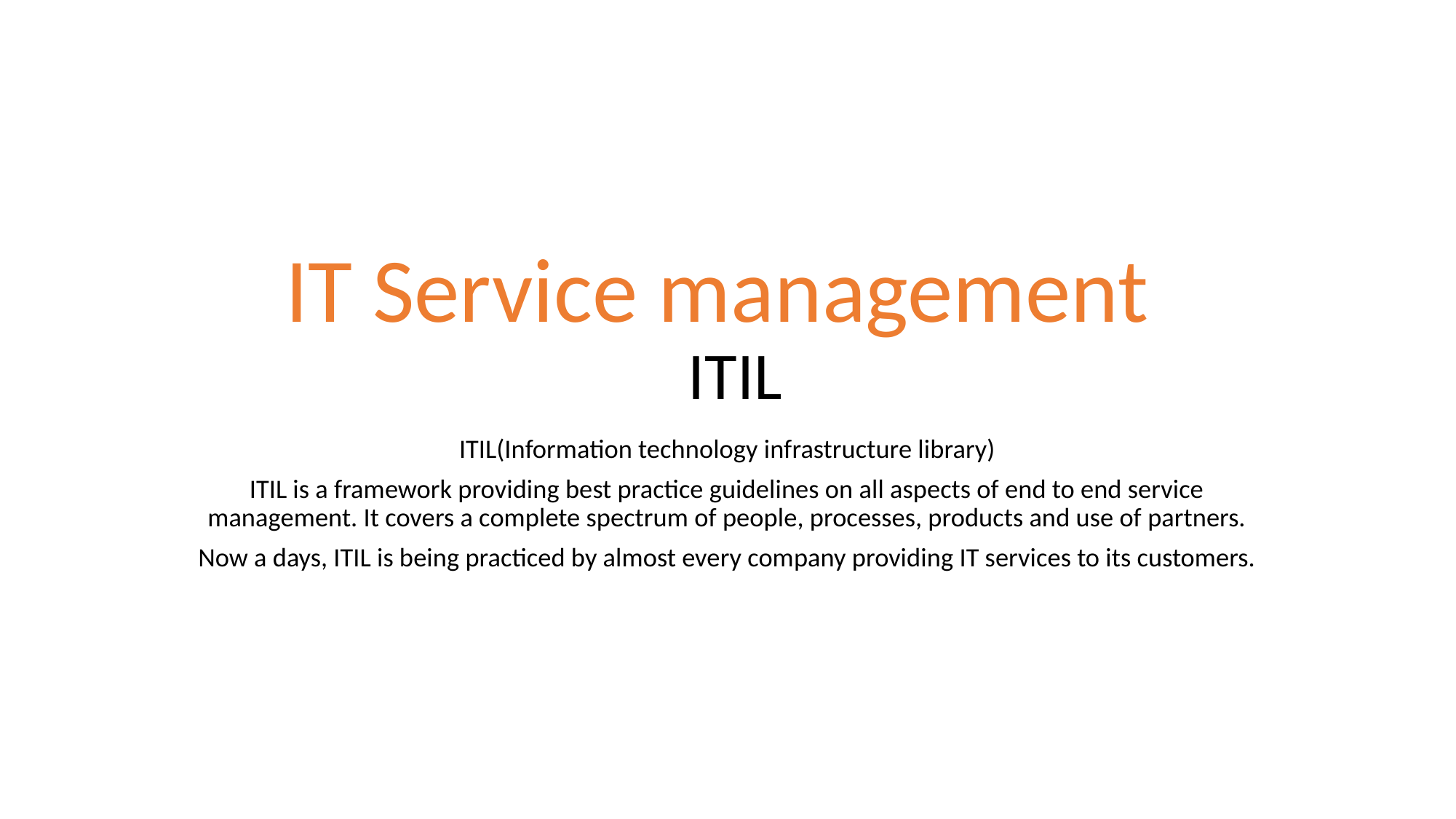

# IT Service management ITIL
ITIL(Information technology infrastructure library)
ITIL is a framework providing best practice guidelines on all aspects of end to end service management. It covers a complete spectrum of people, processes, products and use of partners.
Now a days, ITIL is being practiced by almost every company providing IT services to its customers.